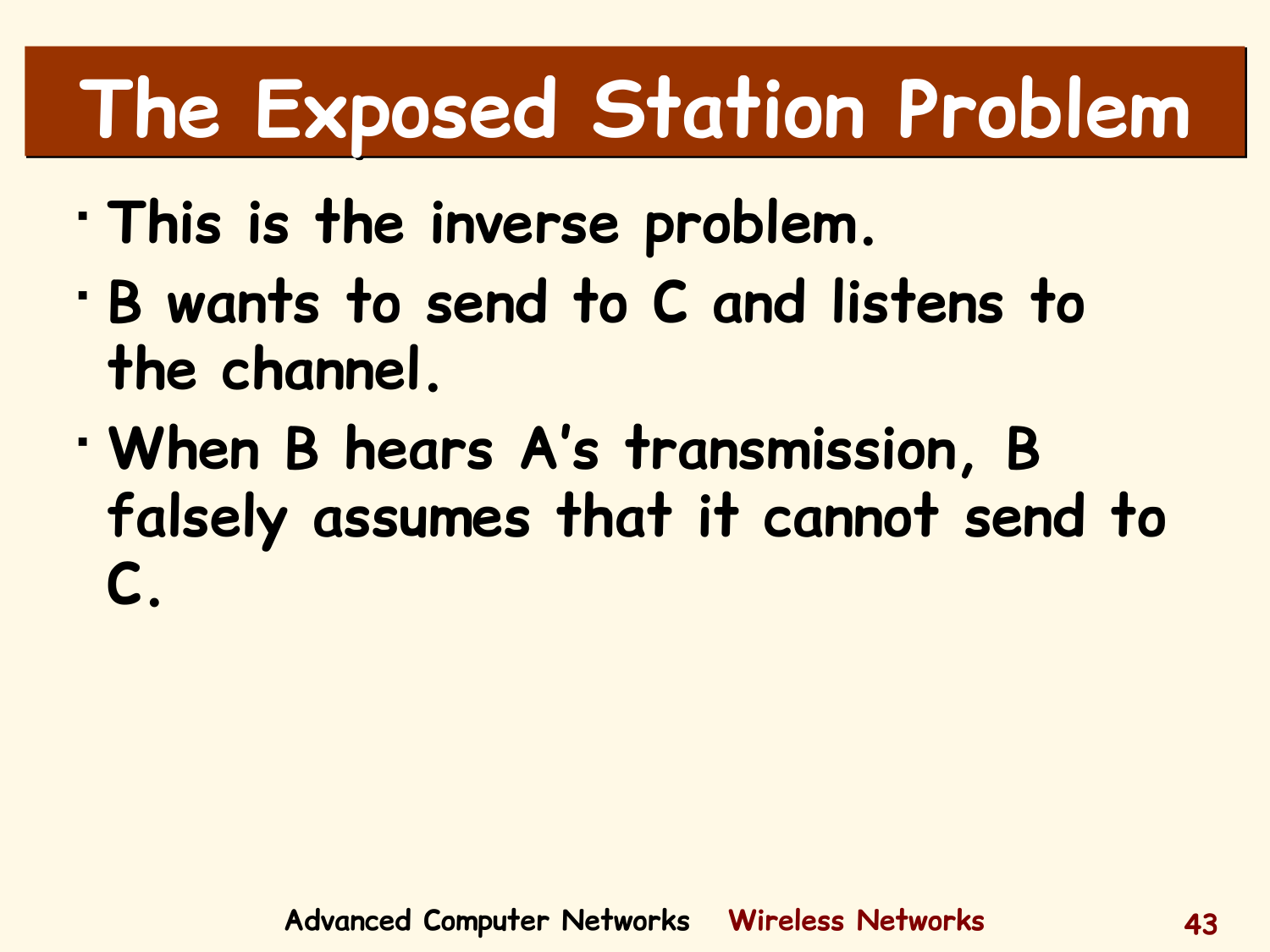

# The Exposed Station Problem
This is the inverse problem.
B wants to send to C and listens to the channel.
When B hears A’s transmission, B falsely assumes that it cannot send to C.
Advanced Computer Networks   Wireless Networks
43